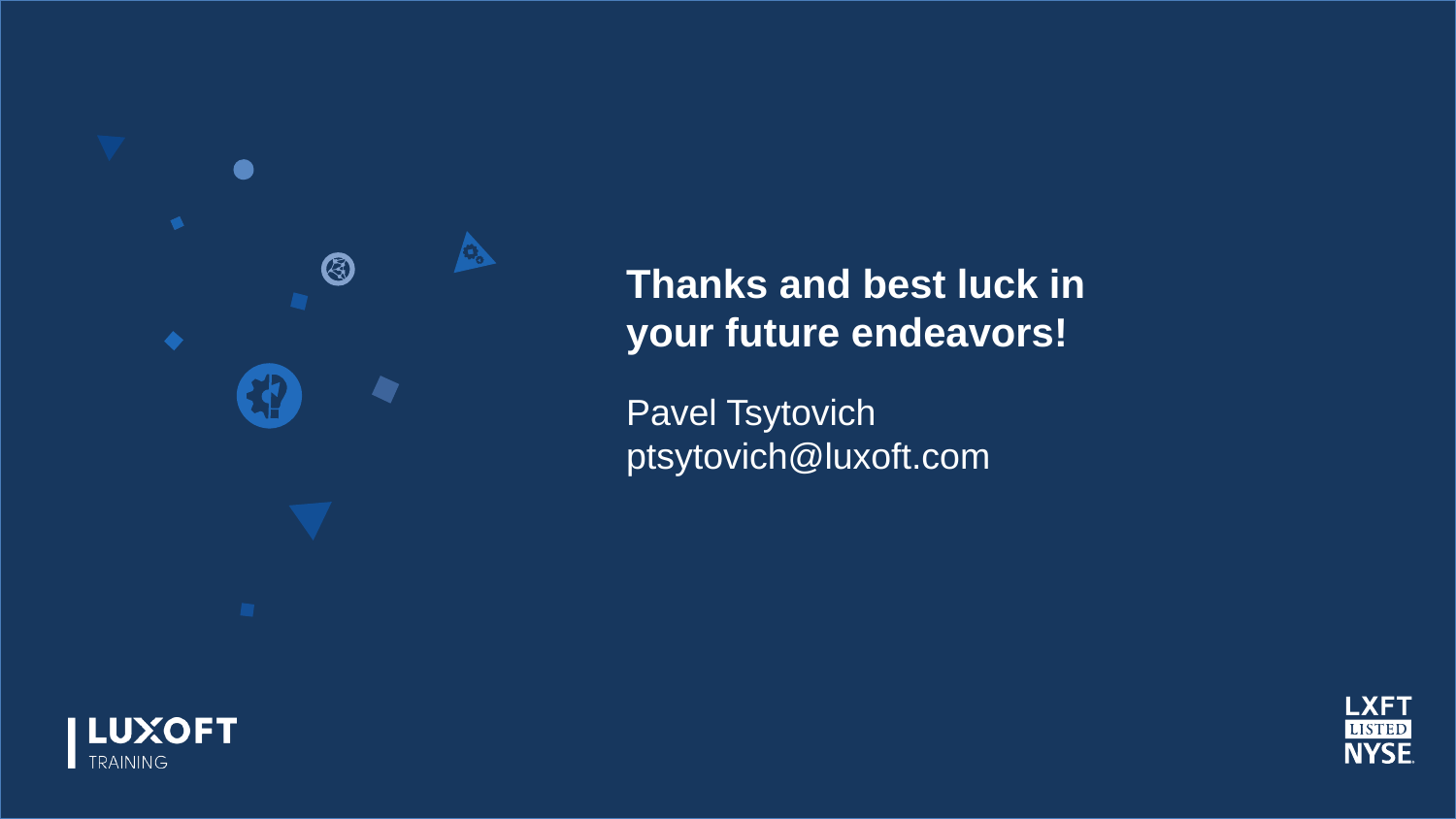

# Thanks and best luck in your future endeavors!
Pavel Tsytovich
ptsytovich@luxoft.com